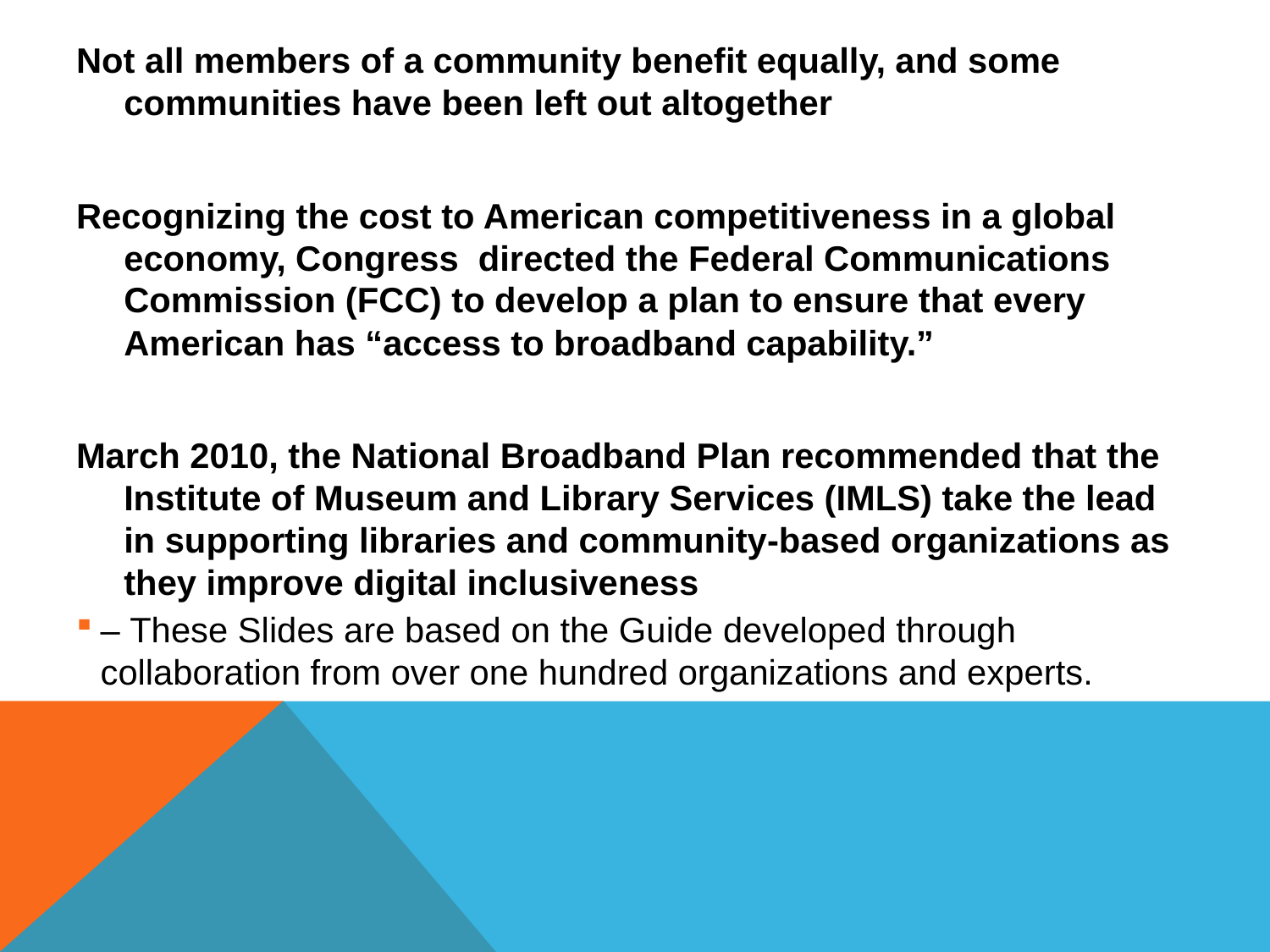

Not all members of a community benefit equally, and some communities have been left out altogether

Recognizing the cost to American competitiveness in a global economy, Congress  directed the Federal Communications Commission (FCC) to develop a plan to ensure that every American has “access to broadband capability.”

March 2010, the National Broadband Plan recommended that the Institute of Museum and Library Services (IMLS) take the lead in supporting libraries and community-based organizations as they improve digital inclusiveness
– These Slides are based on the Guide developed through collaboration from over one hundred organizations and experts.